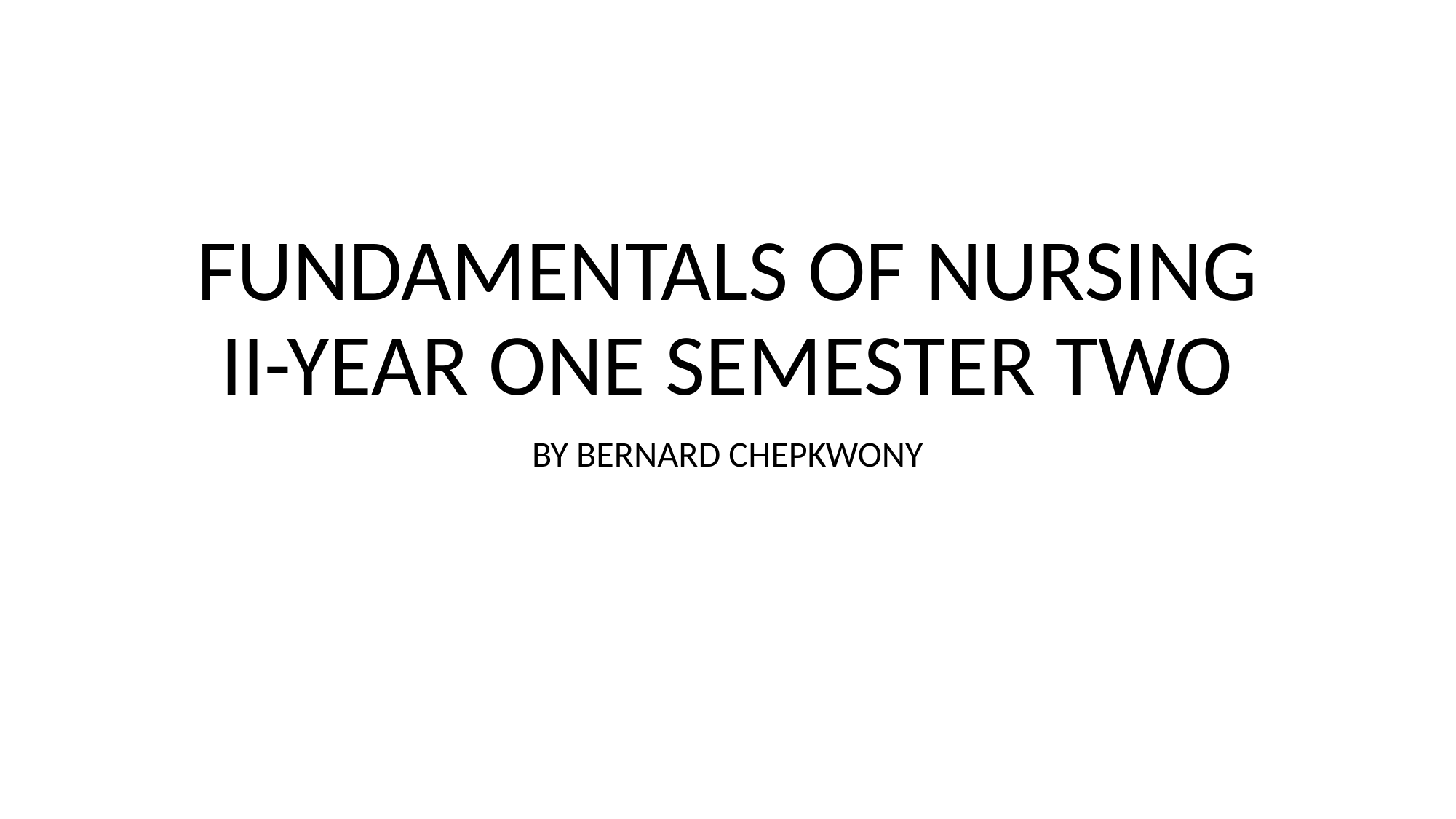

# FUNDAMENTALS OF NURSING II-YEAR ONE SEMESTER TWO
BY BERNARD CHEPKWONY